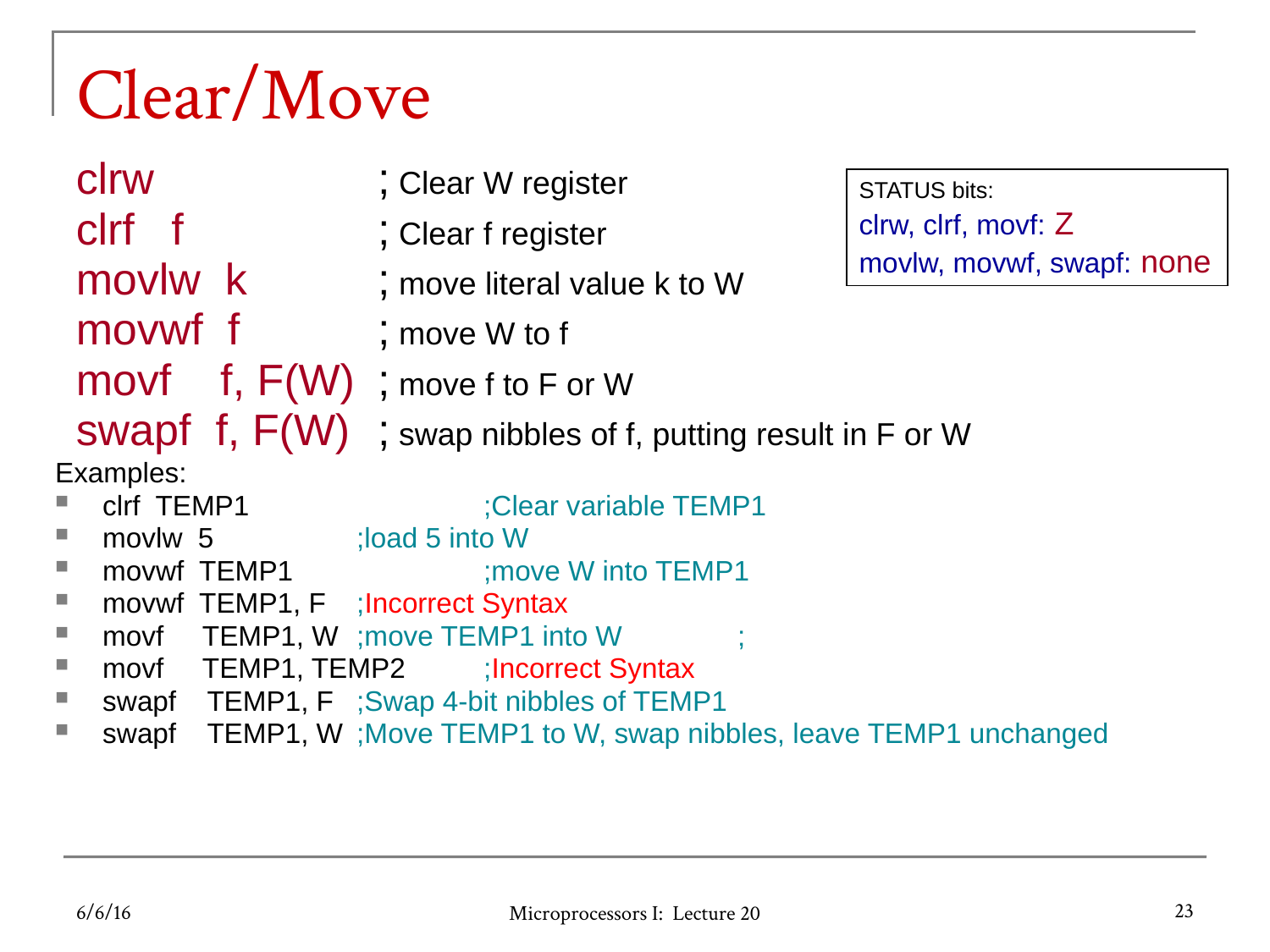

# Clear/Move
clrw      		; Clear W register
clrf   f    		; Clear f register
movlw  k		; move literal value k to W
movwf  f		; move W to f
movf    f, F(W)	; move f to F or W
swapf  f, F(W)	; swap nibbles of f, putting result in F or W
STATUS bits:
clrw, clrf, movf: Z
movlw, movwf, swapf: none
Examples:
clrf  TEMP1		;Clear variable TEMP1
movlw  5		;load 5 into W
movwf  TEMP1		;move W into TEMP1
movwf  TEMP1, F 	;Incorrect Syntax
movf     TEMP1, W	;move TEMP1 into W 	;
movf     TEMP1, TEMP2	;Incorrect Syntax
swapf    TEMP1, F 	;Swap 4-bit nibbles of TEMP1
swapf    TEMP1, W 	;Move TEMP1 to W, swap nibbles, leave TEMP1 unchanged
6/6/16
23
Microprocessors I:  Lecture 20